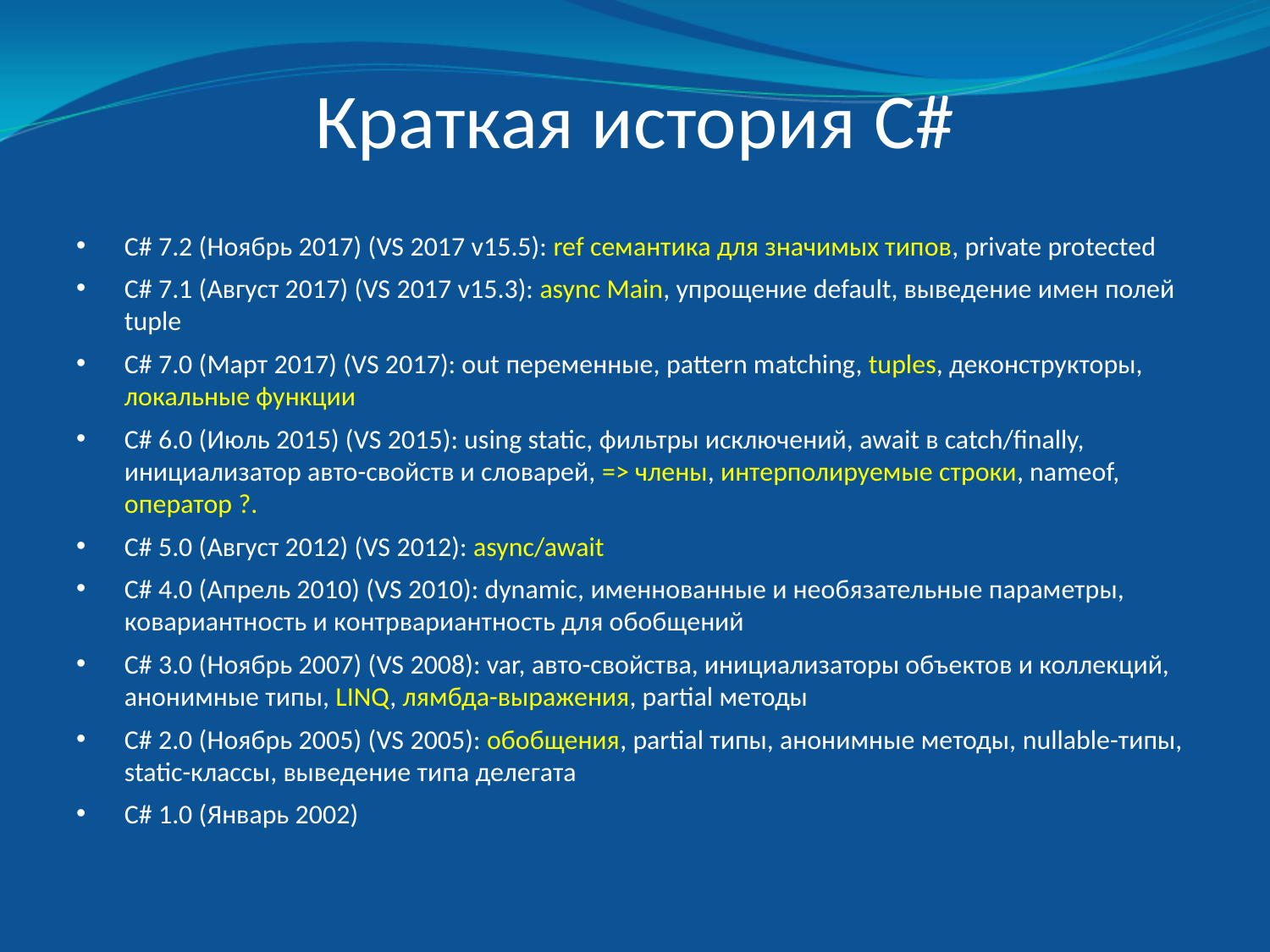

# Краткая история C#
C# 7.2 (Ноябрь 2017) (VS 2017 v15.5): ref семантика для значимых типов, private protected
C# 7.1 (Август 2017) (VS 2017 v15.3): async Main, упрощение default, выведение имен полей tuple
C# 7.0 (Март 2017) (VS 2017): out переменные, pattern matching, tuples, деконструкторы, локальные функции
C# 6.0 (Июль 2015) (VS 2015): using static, фильтры исключений, await в catch/finally, инициализатор авто-свойств и словарей, => члены, интерполируемые строки, nameof, оператор ?.
C# 5.0 (Август 2012) (VS 2012): async/await
C# 4.0 (Апрель 2010) (VS 2010): dynamic, именнованные и необязательные параметры, ковариантность и контрвариантность для обобщений
C# 3.0 (Ноябрь 2007) (VS 2008): var, авто-свойства, инициализаторы объектов и коллекций, анонимные типы, LINQ, лямбда-выражения, partial методы
C# 2.0 (Ноябрь 2005) (VS 2005): обобщения, partial типы, анонимные методы, nullable-типы, static-классы, выведение типа делегата
C# 1.0 (Январь 2002)